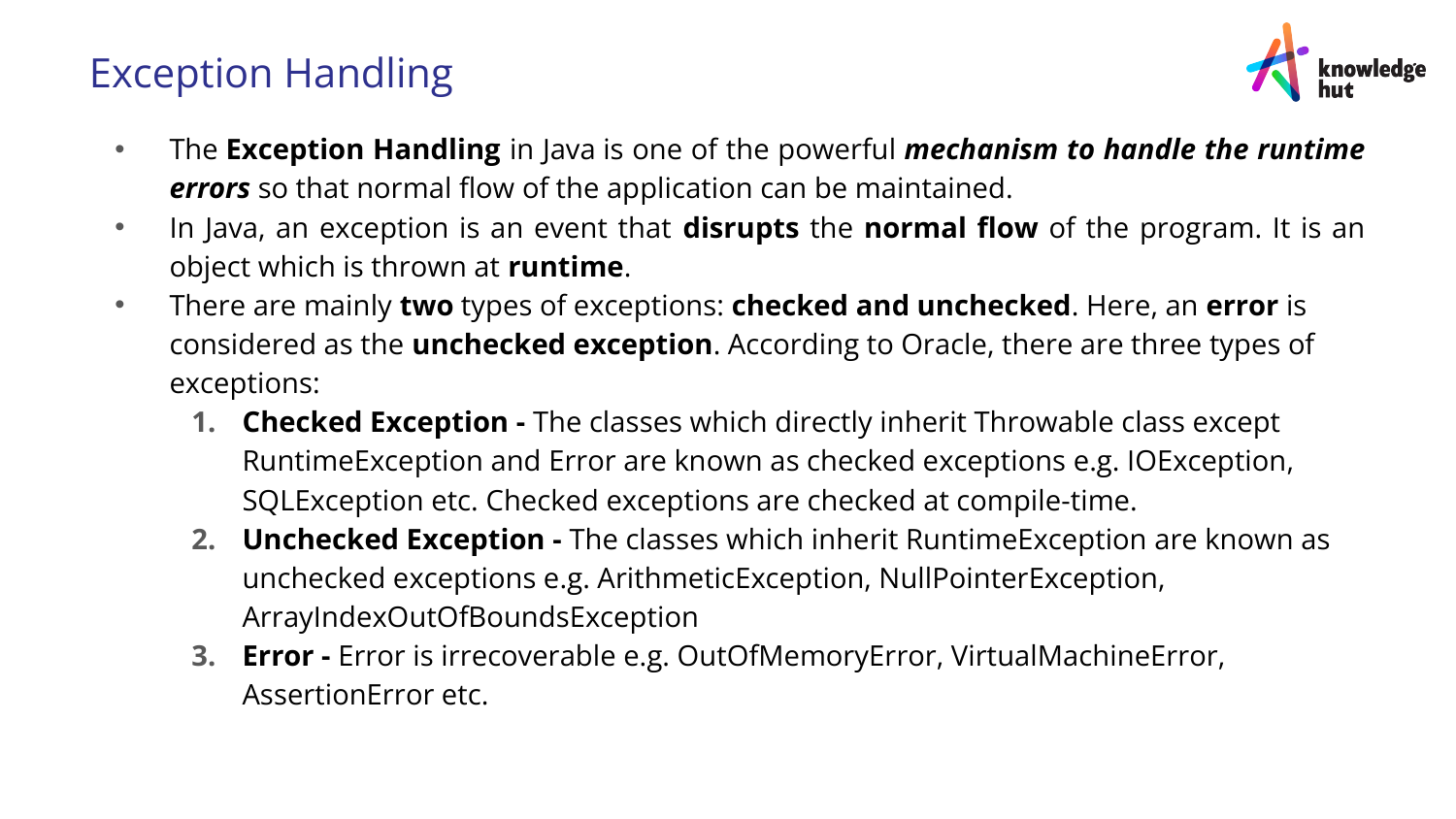

# Exception Handling
The Exception Handling in Java is one of the powerful mechanism to handle the runtime errors so that normal flow of the application can be maintained.
In Java, an exception is an event that disrupts the normal flow of the program. It is an object which is thrown at runtime.
There are mainly two types of exceptions: checked and unchecked. Here, an error is considered as the unchecked exception. According to Oracle, there are three types of exceptions:
Checked Exception - The classes which directly inherit Throwable class except RuntimeException and Error are known as checked exceptions e.g. IOException, SQLException etc. Checked exceptions are checked at compile-time.
Unchecked Exception - The classes which inherit RuntimeException are known as unchecked exceptions e.g. ArithmeticException, NullPointerException, ArrayIndexOutOfBoundsException
Error - Error is irrecoverable e.g. OutOfMemoryError, VirtualMachineError, AssertionError etc.